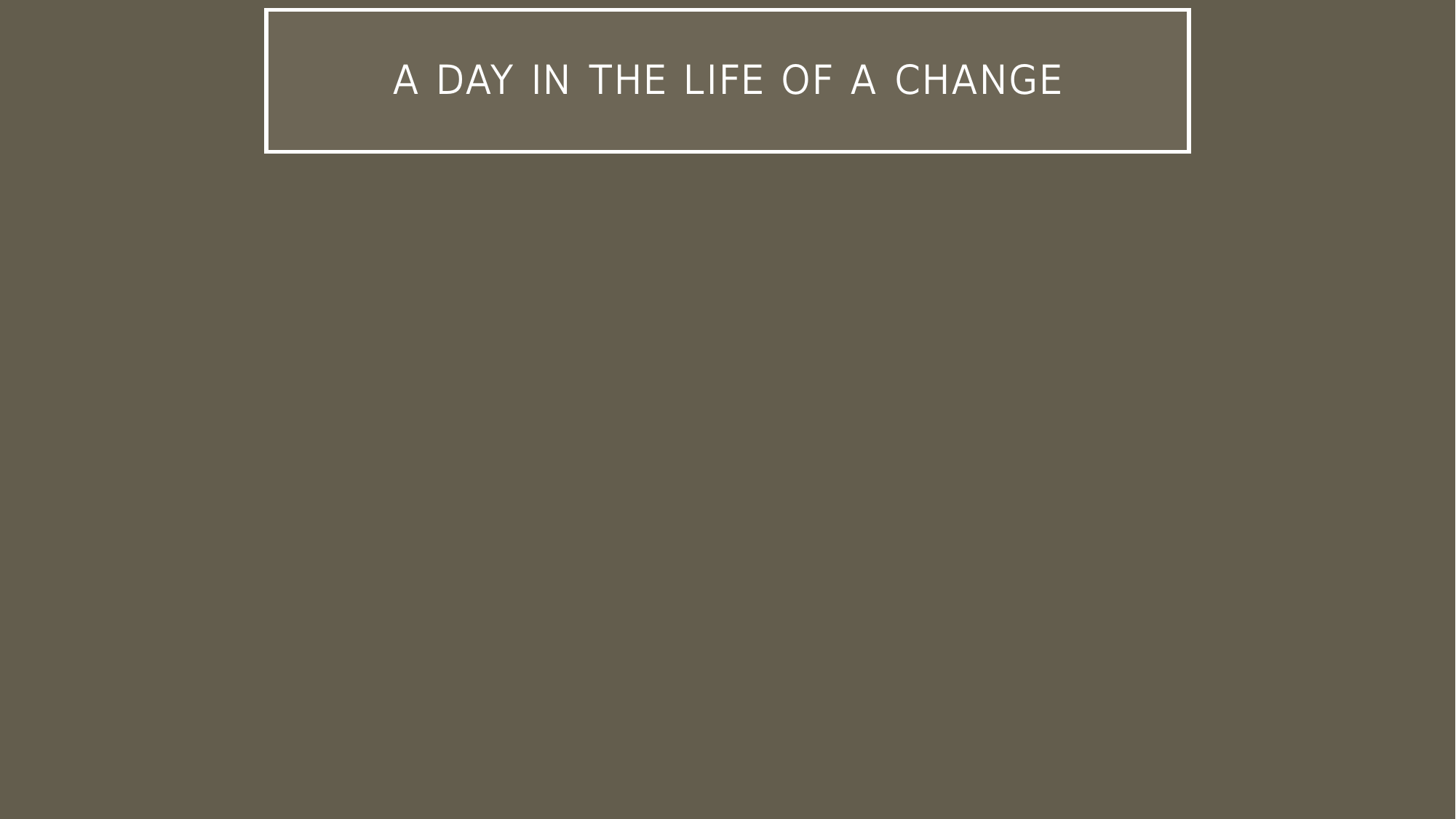

# A day in the life of a change